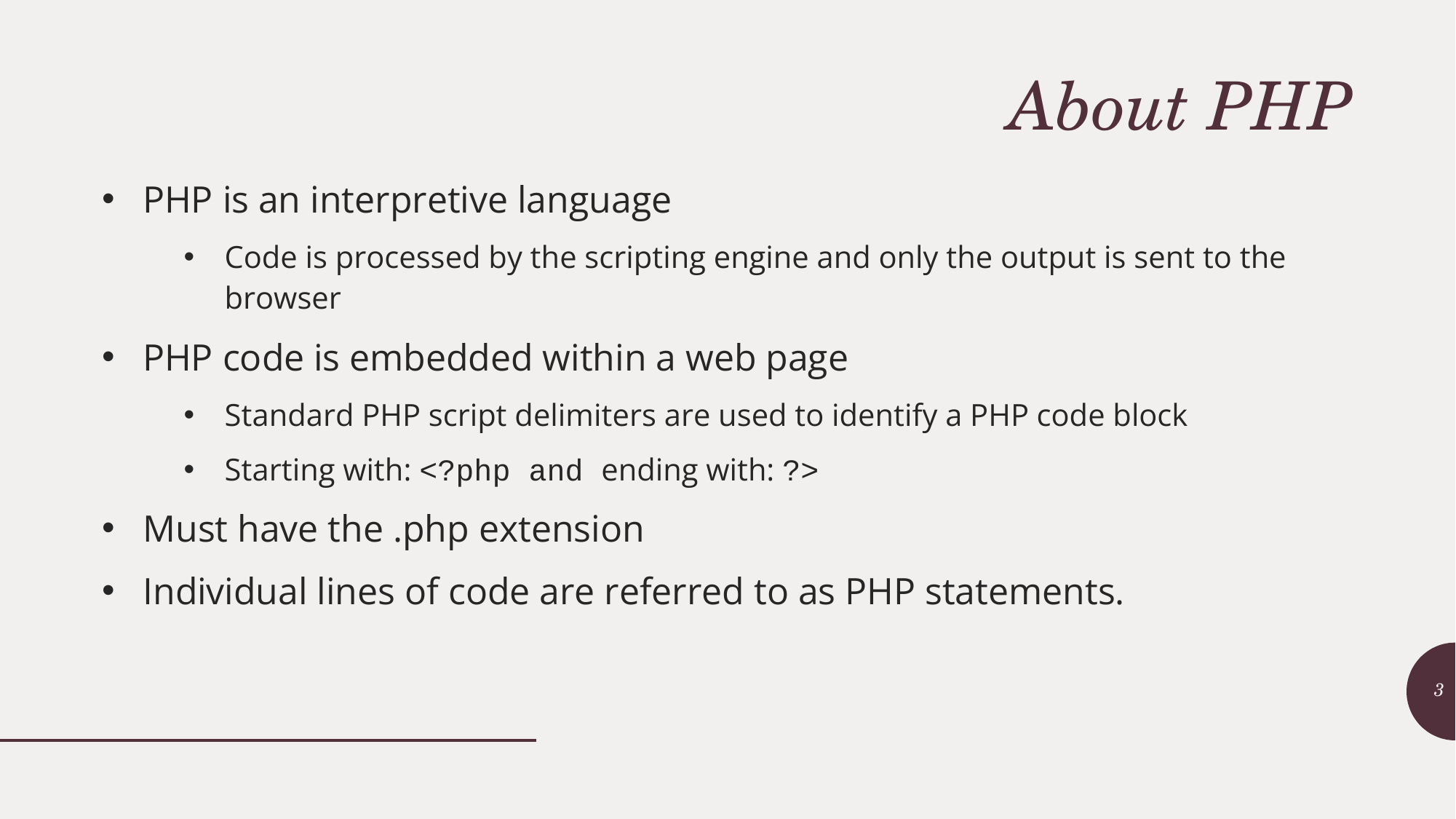

# About PHP
PHP is an interpretive language
Code is processed by the scripting engine and only the output is sent to the browser
PHP code is embedded within a web page
Standard PHP script delimiters are used to identify a PHP code block
Starting with: <?php and ending with: ?>
Must have the .php extension
Individual lines of code are referred to as PHP statements.
3